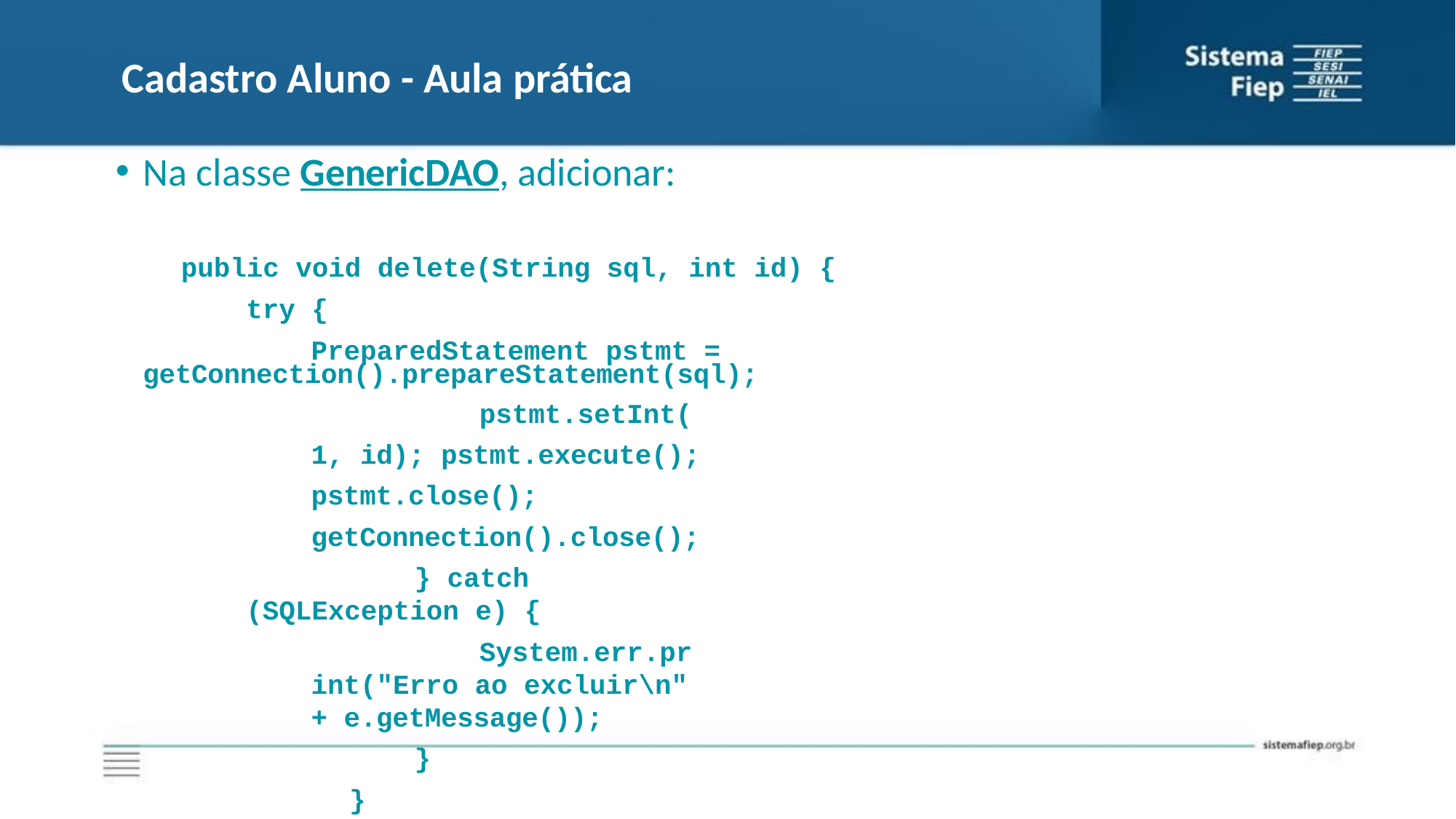

# Cadastro Aluno - Aula prática
Na classe GenericDAO, adicionar:

public void delete(String sql, int id) {
try {
PreparedStatement pstmt = getConnection().prepareStatement(sql);
pstmt.setInt(1, id); pstmt.execute(); pstmt.close(); getConnection().close();
} catch (SQLException e) {
System.err.print("Erro ao excluir\n" + e.getMessage());
}
}